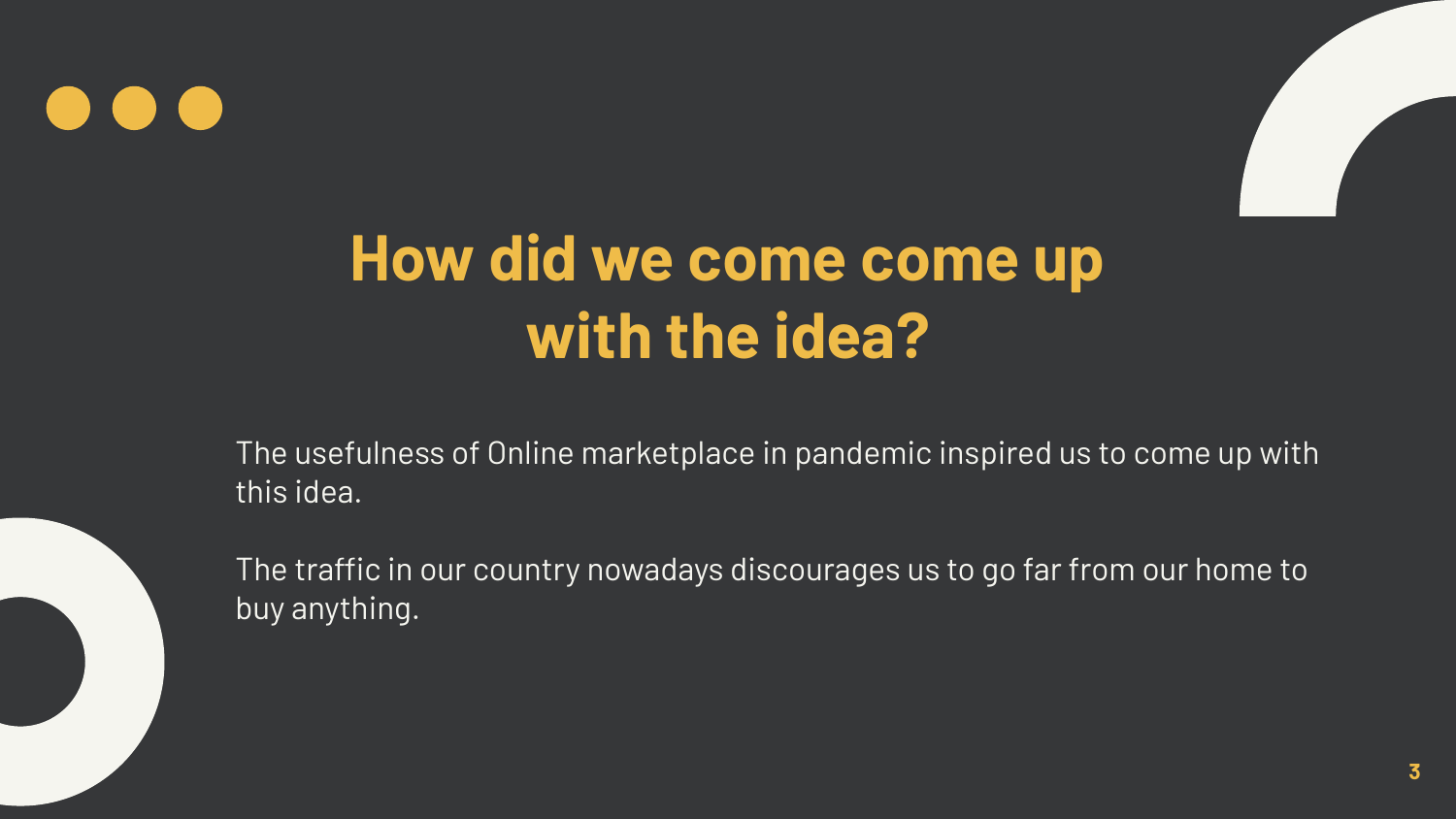

How did we come come up with the idea?

The usefulness of Online marketplace in pandemic inspired us to come up with this idea.

The traffic in our country nowadays discourages us to go far from our home to buy anything.

3